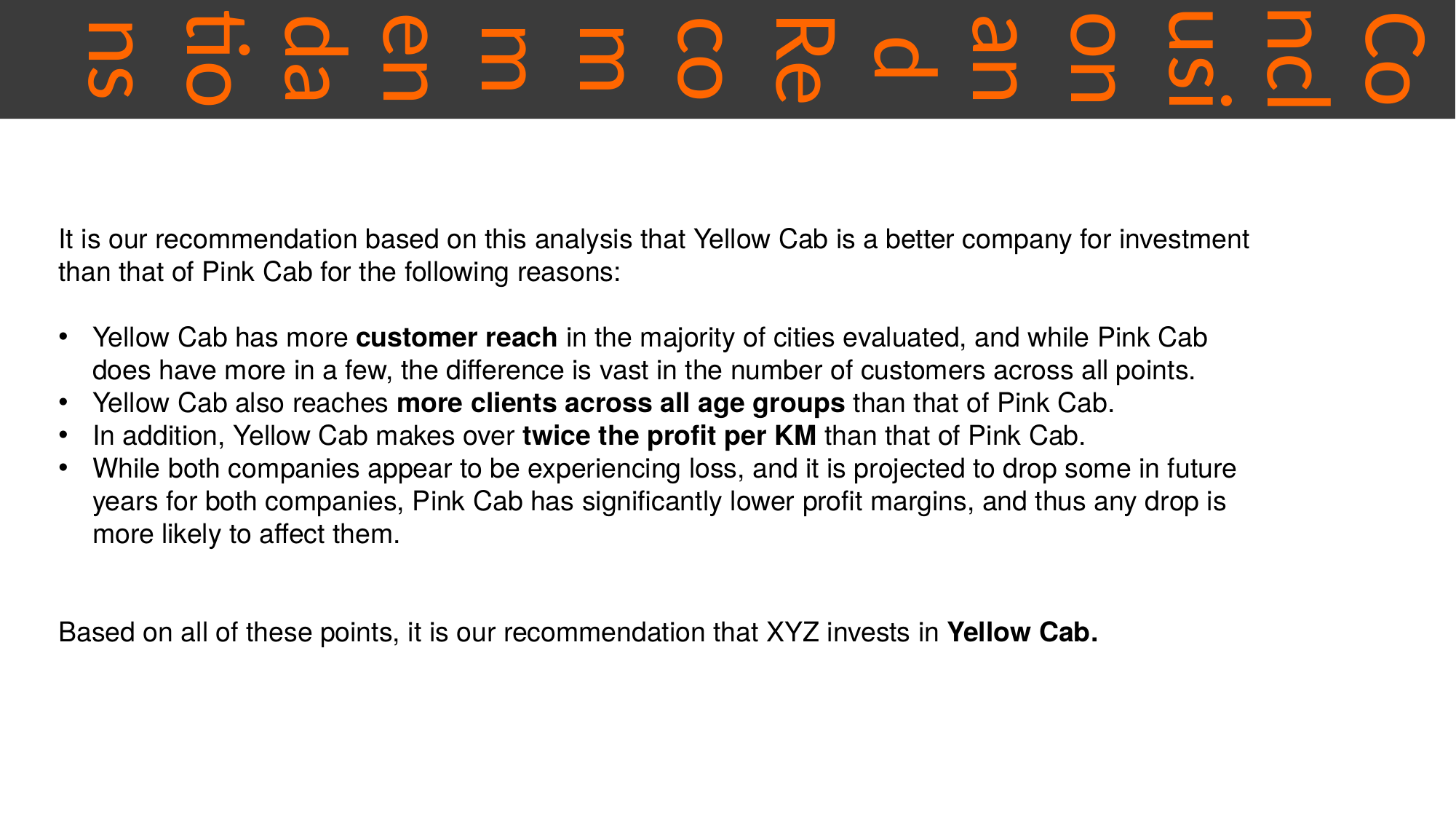

# Conclusion and Recommendations
It is our recommendation based on this analysis that Yellow Cab is a better company for investment than that of Pink Cab for the following reasons:

Yellow Cab has more customer reach in the majority of cities evaluated, and while Pink Cab does have more in a few, the difference is vast in the number of customers across all points.
Yellow Cab also reaches more clients across all age groups than that of Pink Cab.
In addition, Yellow Cab makes over twice the profit per KM than that of Pink Cab.
While both companies appear to be experiencing loss, and it is projected to drop some in future years for both companies, Pink Cab has significantly lower profit margins, and thus any drop is more likely to affect them.

Based on all of these points, it is our recommendation that XYZ invests in Yellow Cab.